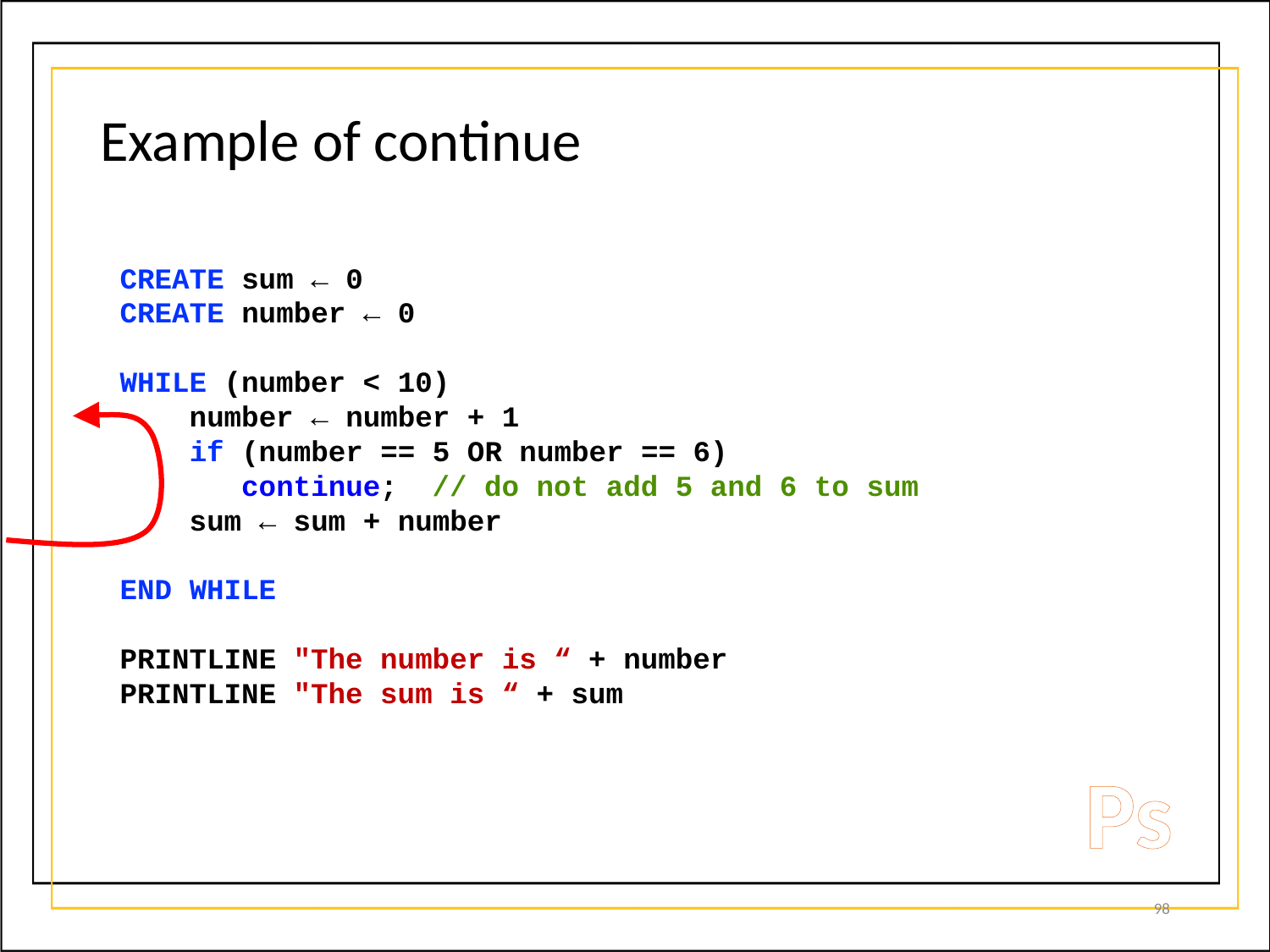

# Example of continue
	CREATE sum ← 0
CREATE number ← 0
WHILE (number < 10)
    number ← number + 1
    if (number == 5 OR number == 6)
       continue;  // do not add 5 and 6 to sum
    sum ← sum + number
END WHILE
PRINTLINE "The number is “ + number
PRINTLINE "The sum is “ + sum

Ps

98